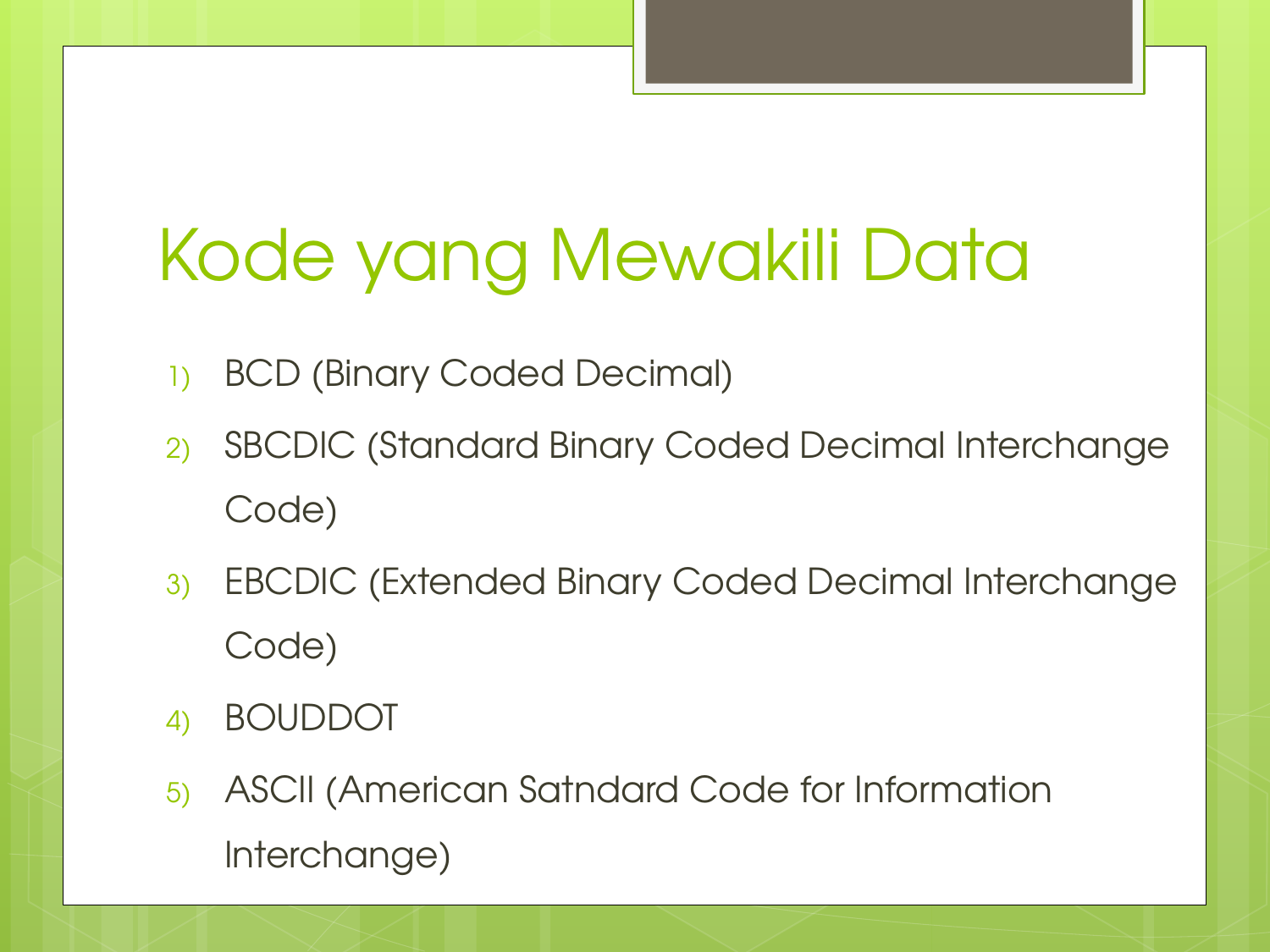

# Kode yang Mewakili Data
BCD (Binary Coded Decimal)
SBCDIC (Standard Binary Coded Decimal Interchange Code)
EBCDIC (Extended Binary Coded Decimal Interchange Code)
BOUDDOT
ASCII (American Satndard Code for Information Interchange)